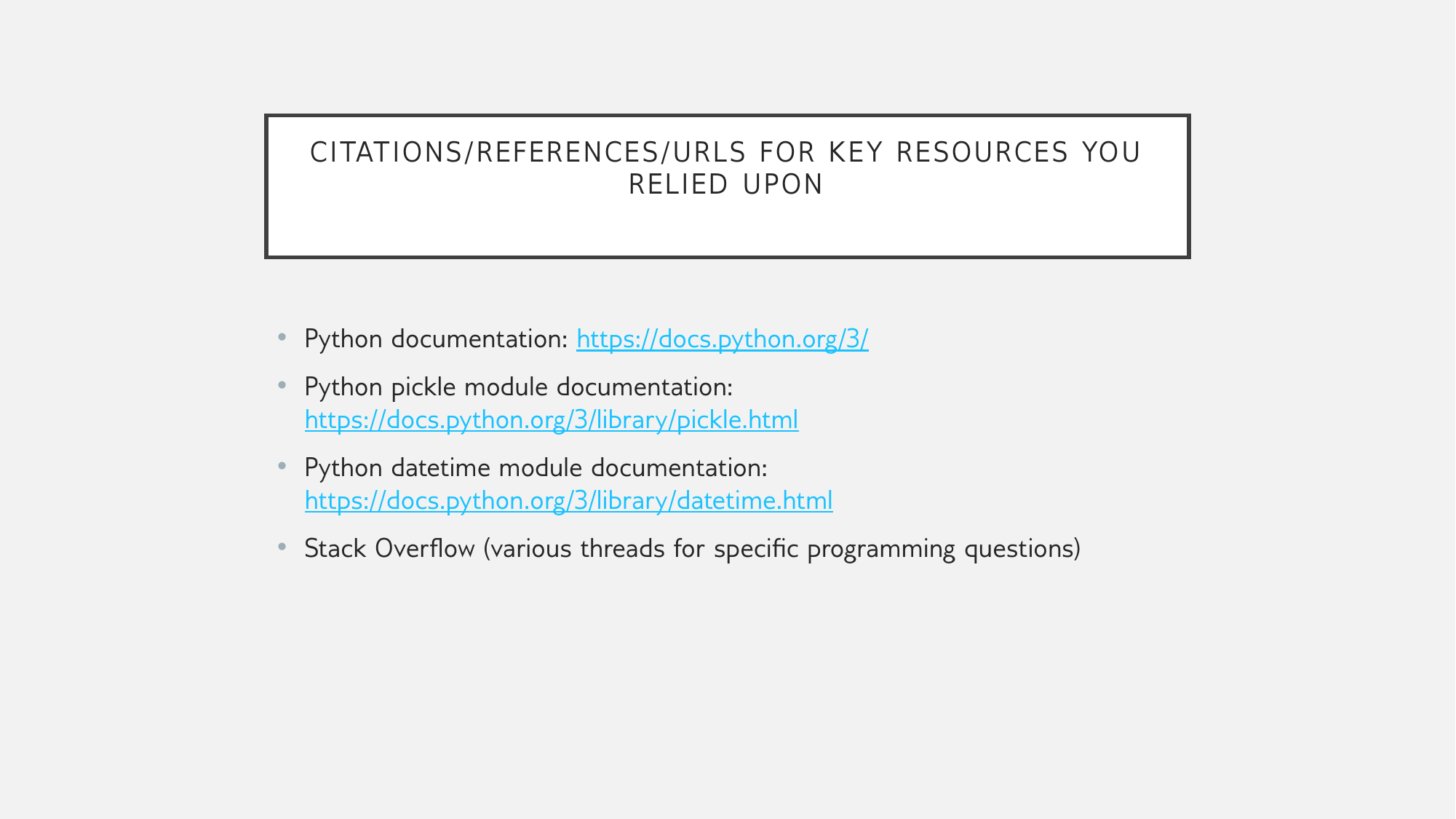

# Citations/references/URLs for key resources you relied upon
Python documentation: https://docs.python.org/3/
Python pickle module documentation: https://docs.python.org/3/library/pickle.html
Python datetime module documentation: https://docs.python.org/3/library/datetime.html
Stack Overflow (various threads for specific programming questions)